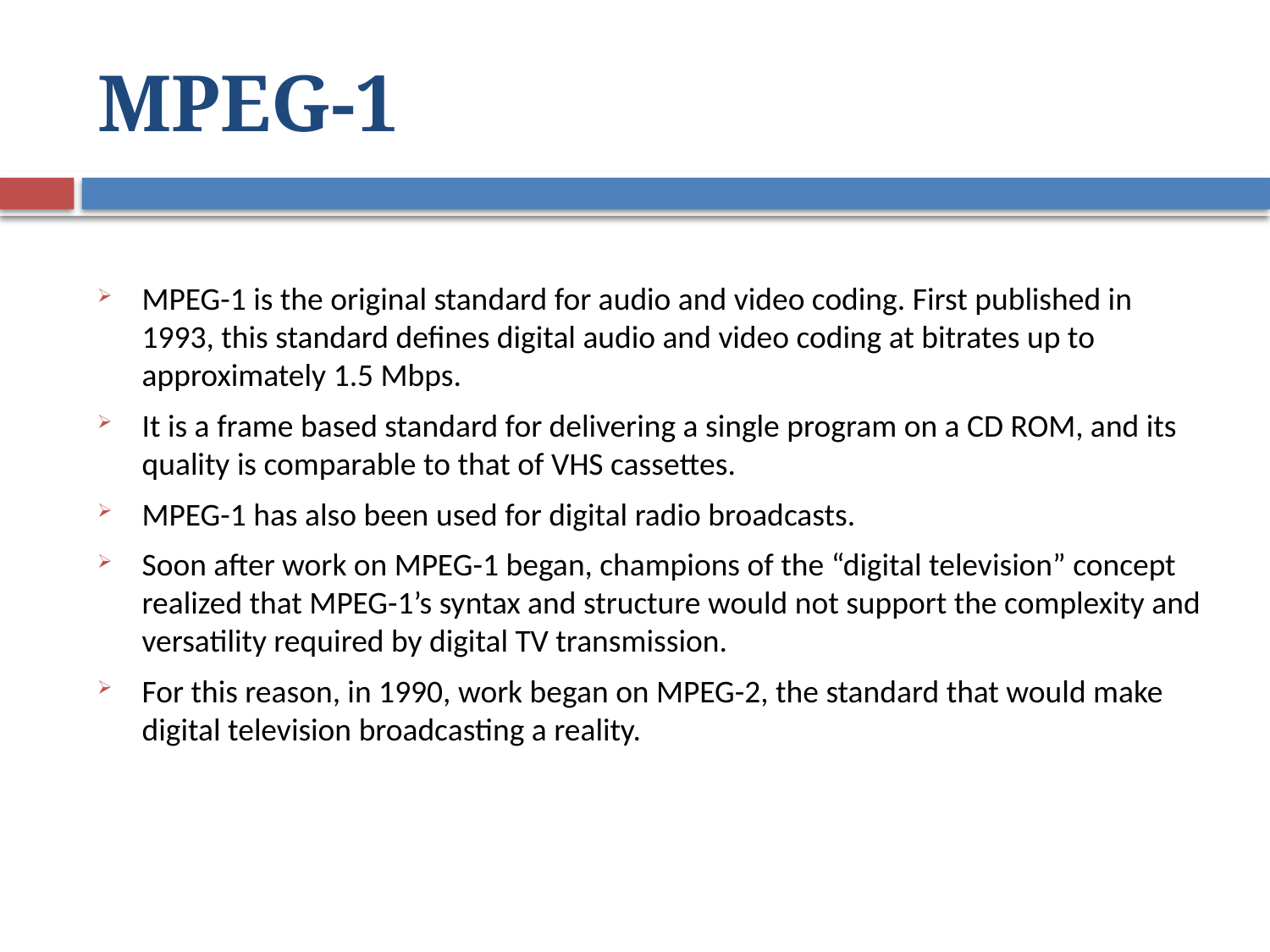

# MPEG-1

MPEG-1 is the original standard for audio and video coding. First published in 1993, this standard defines digital audio and video coding at bitrates up to approximately 1.5 Mbps.
It is a frame based standard for delivering a single program on a CD ROM, and its quality is comparable to that of VHS cassettes.
MPEG-1 has also been used for digital radio broadcasts.
Soon after work on MPEG-1 began, champions of the “digital television” concept realized that MPEG-1’s syntax and structure would not support the complexity and versatility required by digital TV transmission.
For this reason, in 1990, work began on MPEG-2, the standard that would make digital television broadcasting a reality.